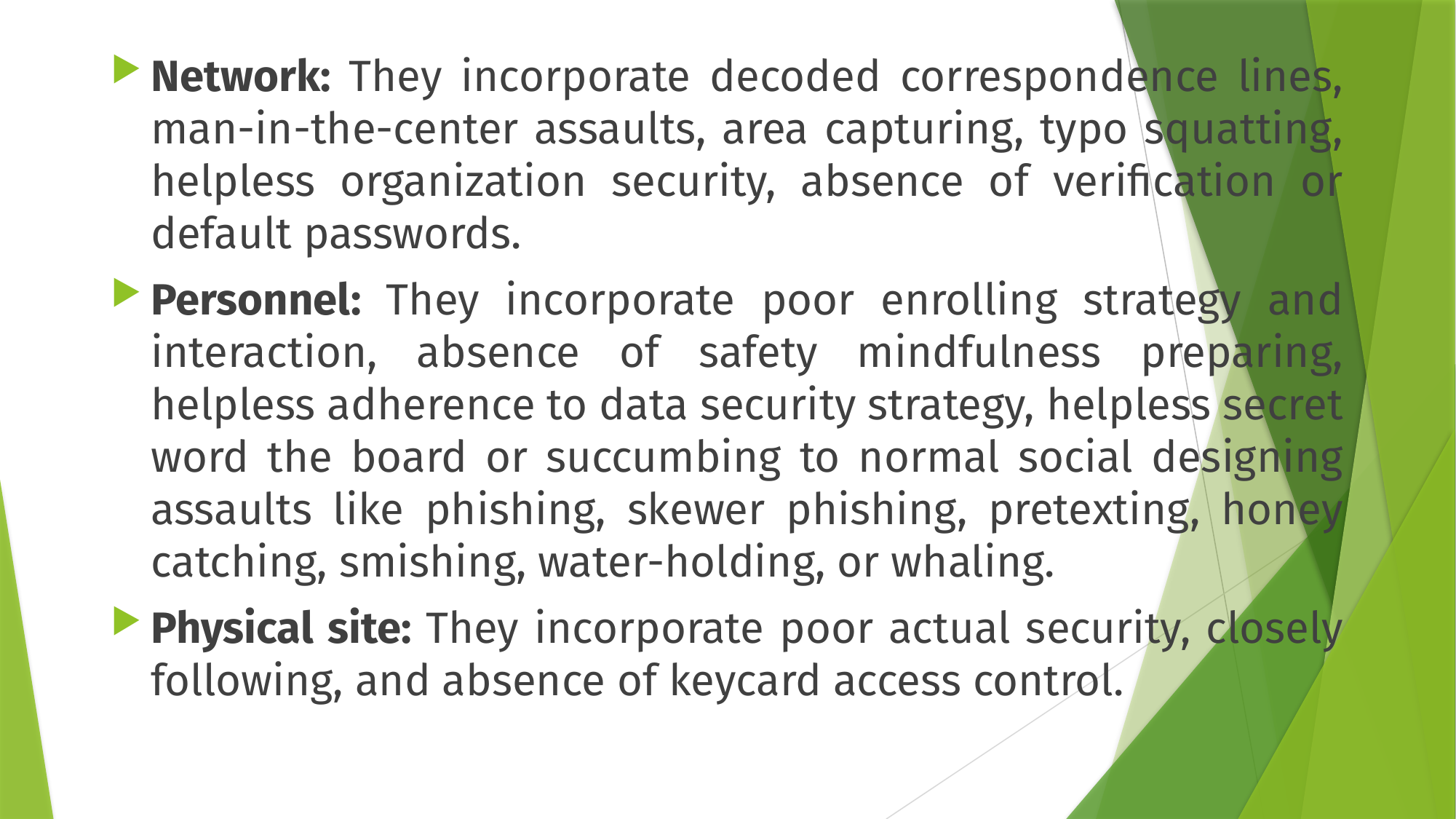

‍Network: They incorporate decoded correspondence lines, man-in-the-center assaults, area capturing, typo squatting, helpless organization security, absence of verification or default passwords.
‍Personnel: They incorporate poor enrolling strategy and interaction, absence of safety mindfulness preparing, helpless adherence to data security strategy, helpless secret word the board or succumbing to normal social designing assaults like phishing, skewer phishing, pretexting, honey catching, smishing, water-holding, or whaling.
‍Physical site: They incorporate poor actual security, closely following, and absence of keycard access control.